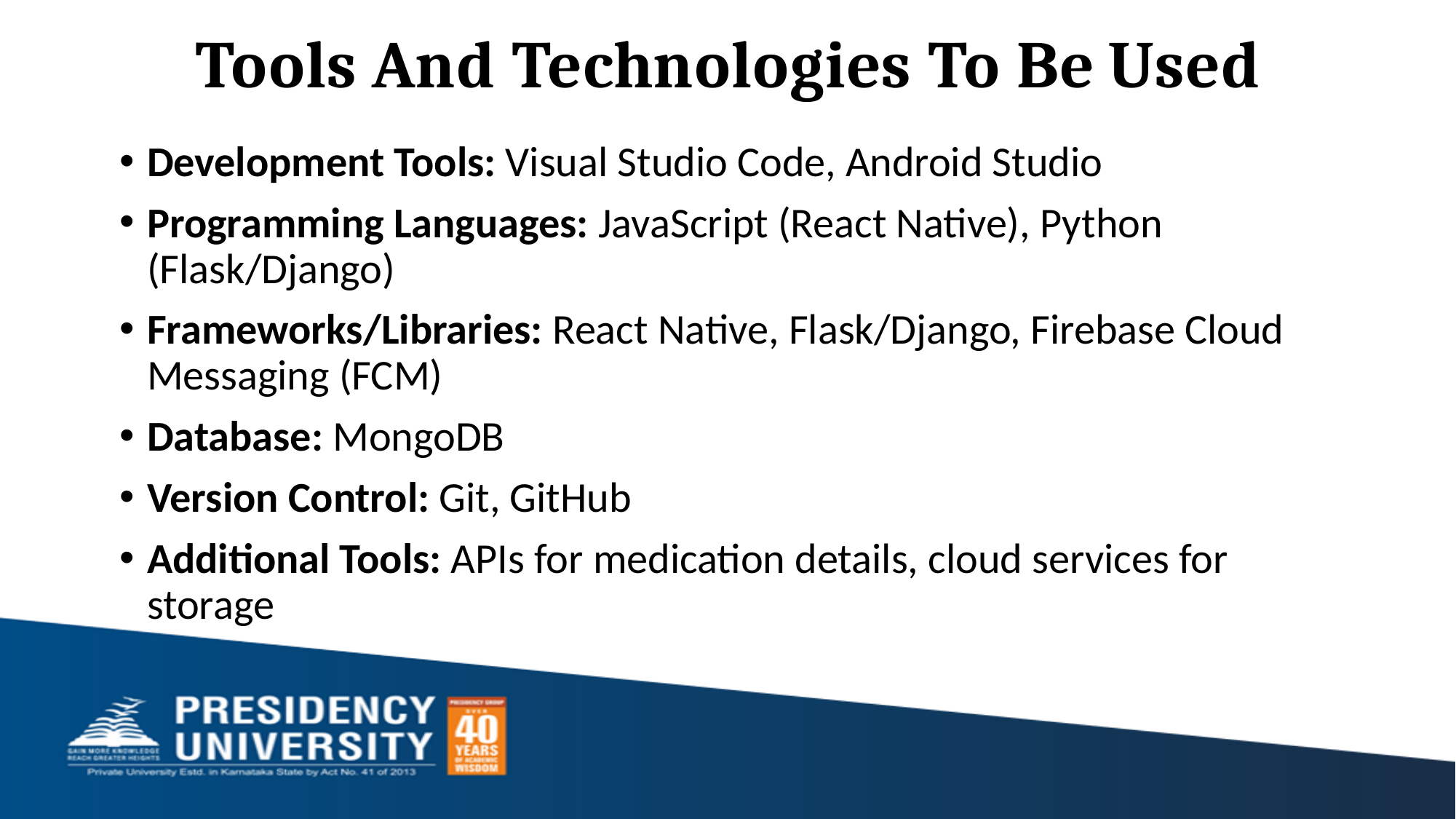

# Tools And Technologies To Be Used
Development Tools: Visual Studio Code, Android Studio
Programming Languages: JavaScript (React Native), Python (Flask/Django)
Frameworks/Libraries: React Native, Flask/Django, Firebase Cloud Messaging (FCM)
Database: MongoDB
Version Control: Git, GitHub
Additional Tools: APIs for medication details, cloud services for storage